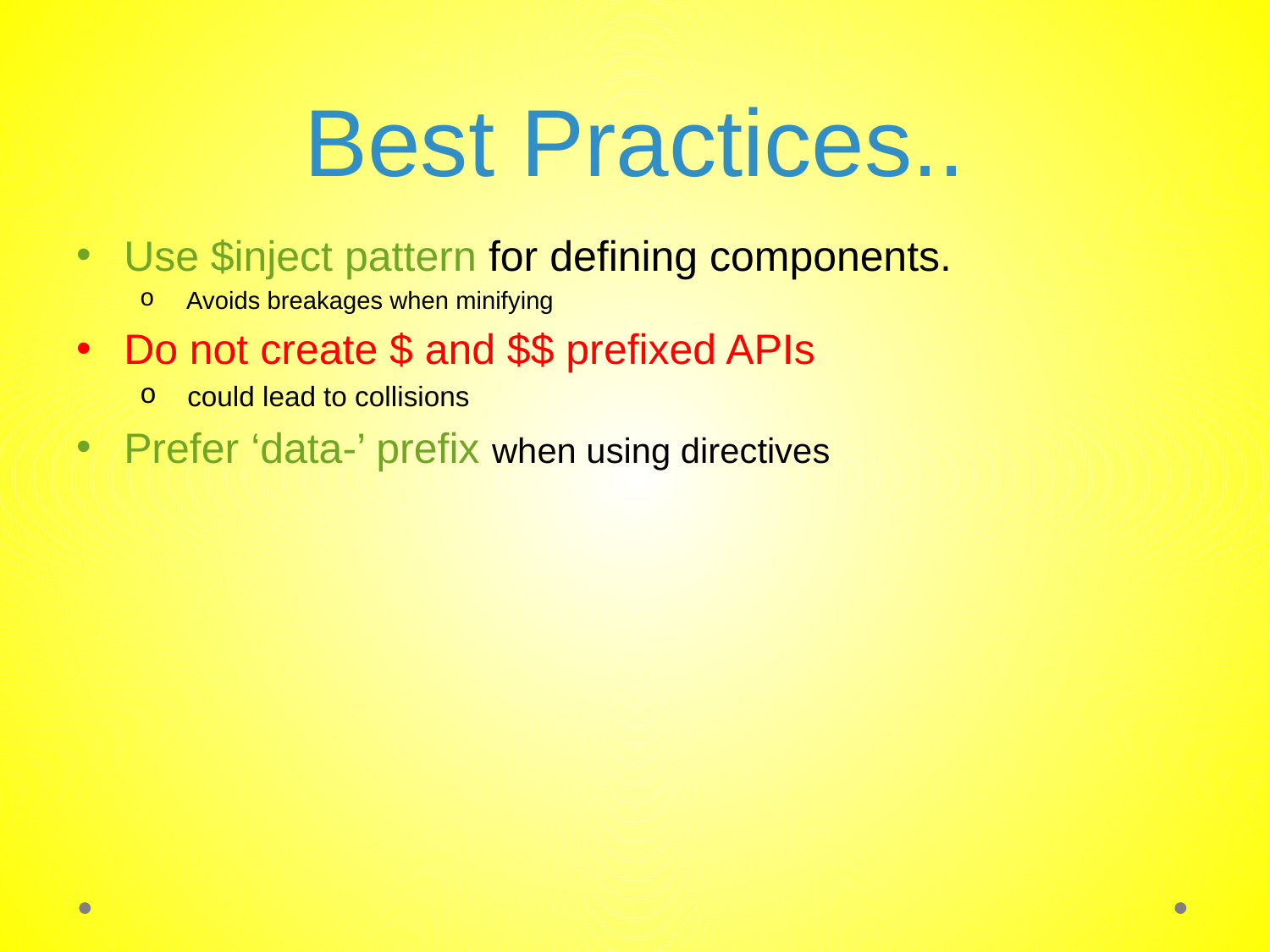

# Best Practices..
Use $inject pattern for defining components.
 Avoids breakages when minifying
Do not create $ and $$ prefixed APIs
 could lead to collisions
Prefer ‘data-’ prefix when using directives